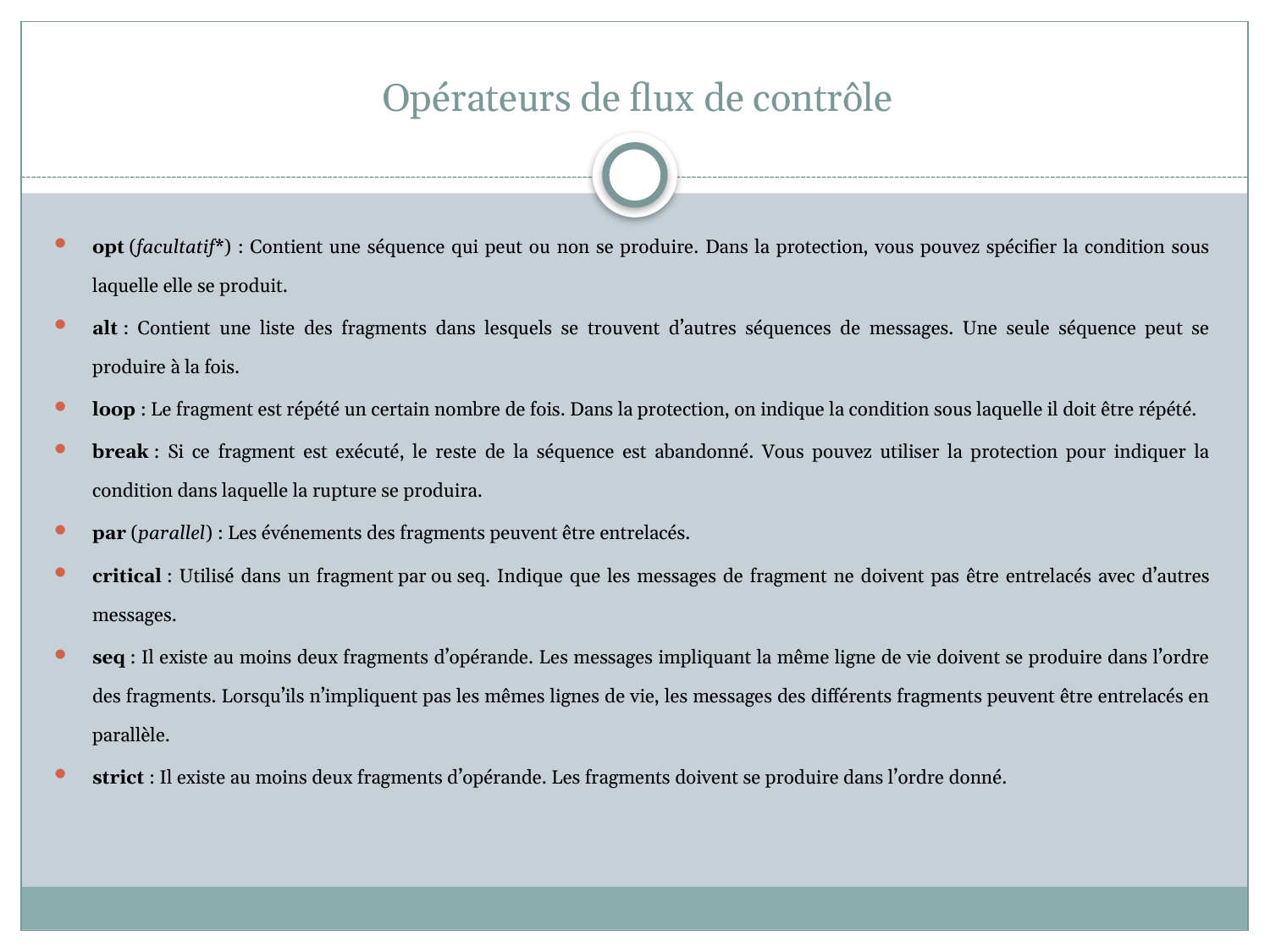

# Opérateurs de flux de contrôle
opt (facultatif*) : Contient une séquence qui peut ou non se produire. Dans la protection, vous pouvez spécifier la condition sous laquelle elle se produit.
alt : Contient une liste des fragments dans lesquels se trouvent d’autres séquences de messages. Une seule séquence peut se produire à la fois.
loop : Le fragment est répété un certain nombre de fois. Dans la protection, on indique la condition sous laquelle il doit être répété.
break : Si ce fragment est exécuté, le reste de la séquence est abandonné. Vous pouvez utiliser la protection pour indiquer la condition dans laquelle la rupture se produira.
par (parallel) : Les événements des fragments peuvent être entrelacés.
critical : Utilisé dans un fragment par ou seq. Indique que les messages de fragment ne doivent pas être entrelacés avec d’autres messages.
seq : Il existe au moins deux fragments d’opérande. Les messages impliquant la même ligne de vie doivent se produire dans l’ordre des fragments. Lorsqu’ils n’impliquent pas les mêmes lignes de vie, les messages des différents fragments peuvent être entrelacés en parallèle.
strict : Il existe au moins deux fragments d’opérande. Les fragments doivent se produire dans l’ordre donné.